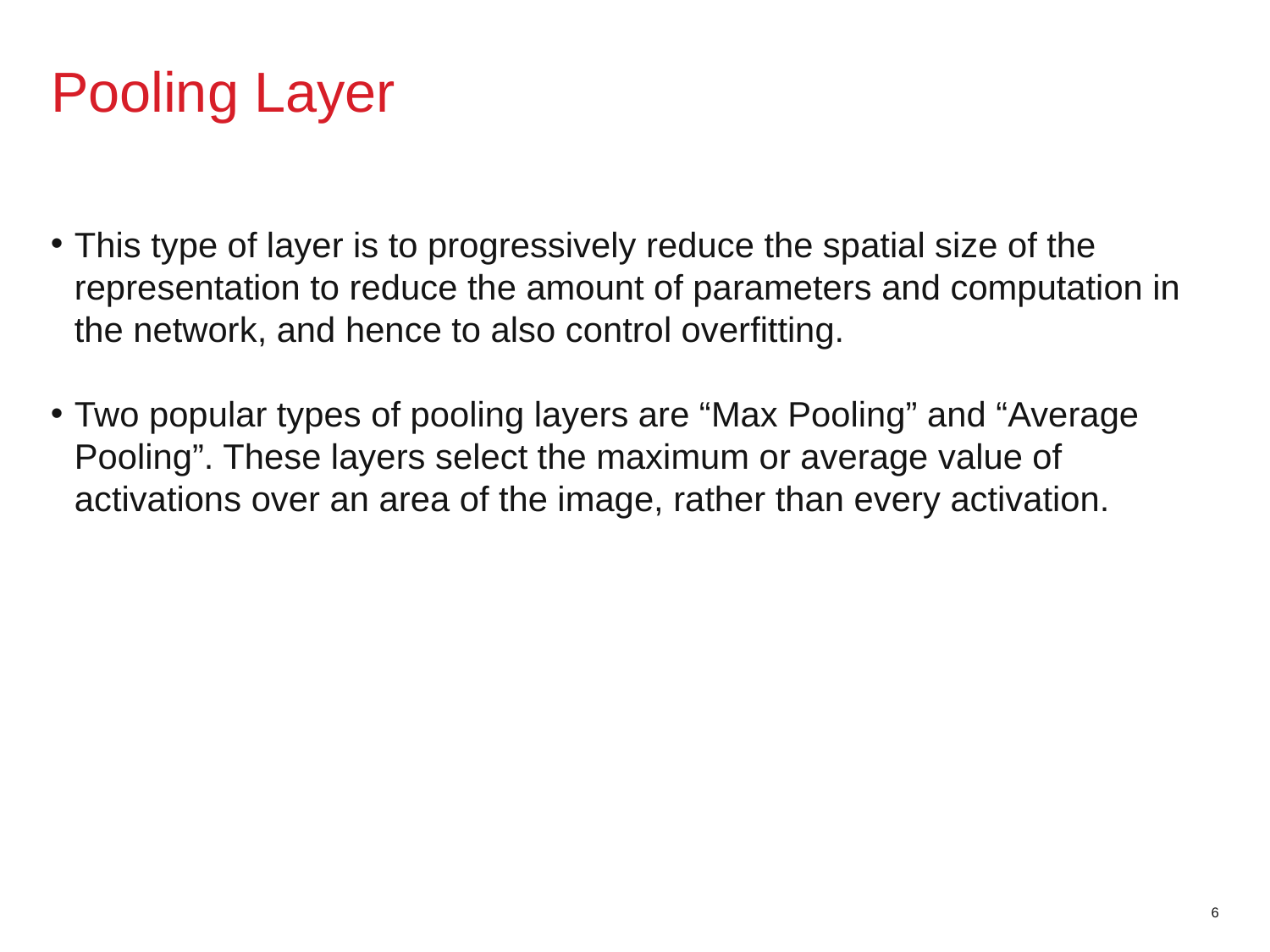

# Pooling Layer
This type of layer is to progressively reduce the spatial size of the representation to reduce the amount of parameters and computation in the network, and hence to also control overfitting.

Two popular types of pooling layers are “Max Pooling” and “Average Pooling”. These layers select the maximum or average value of activations over an area of the image, rather than every activation.

6